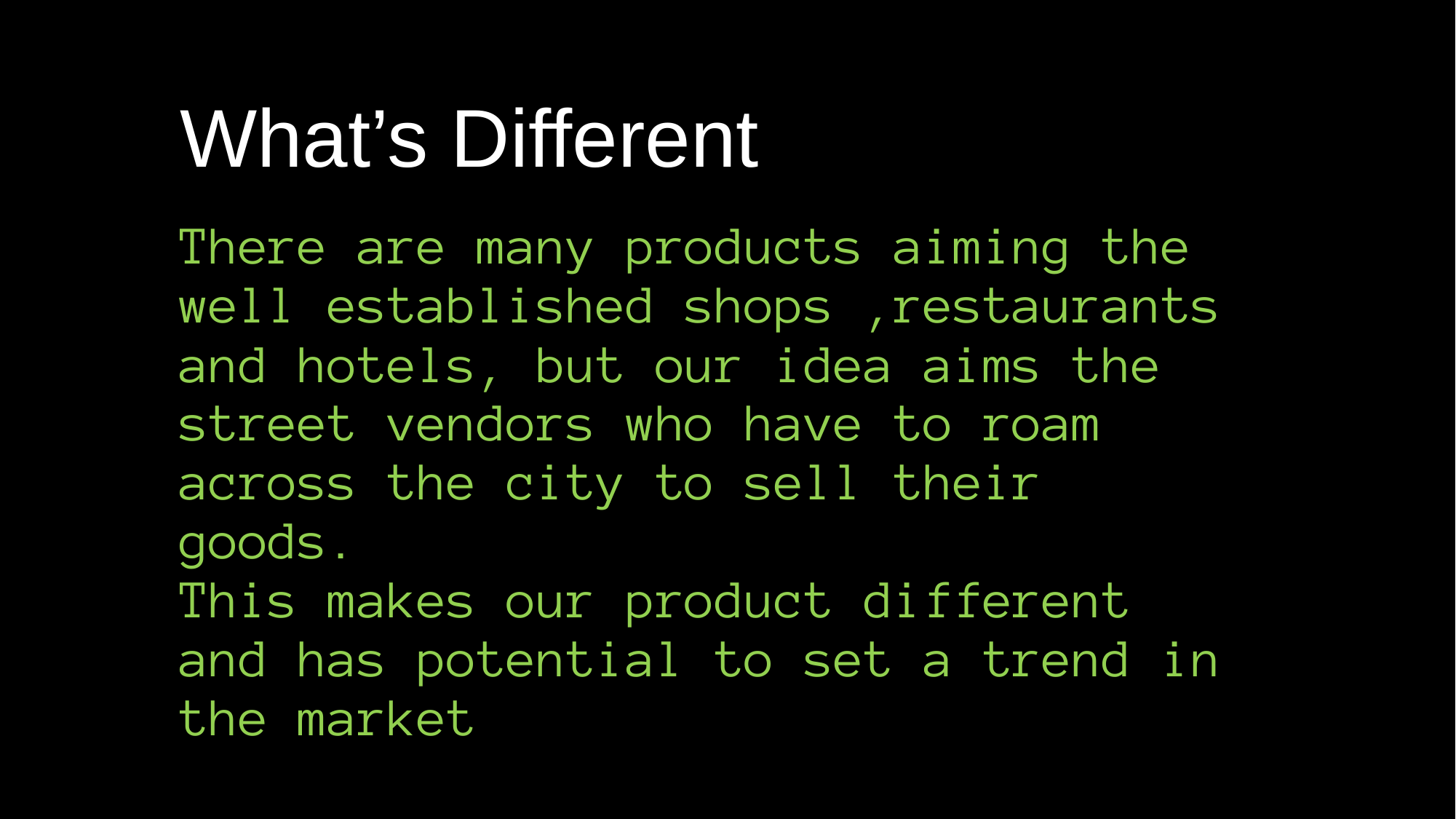

# What’s Different
There are many products aiming the well established shops ,restaurants and hotels, but our idea aims the street vendors who have to roam across the city to sell their goods.
This makes our product different and has potential to set a trend in the market